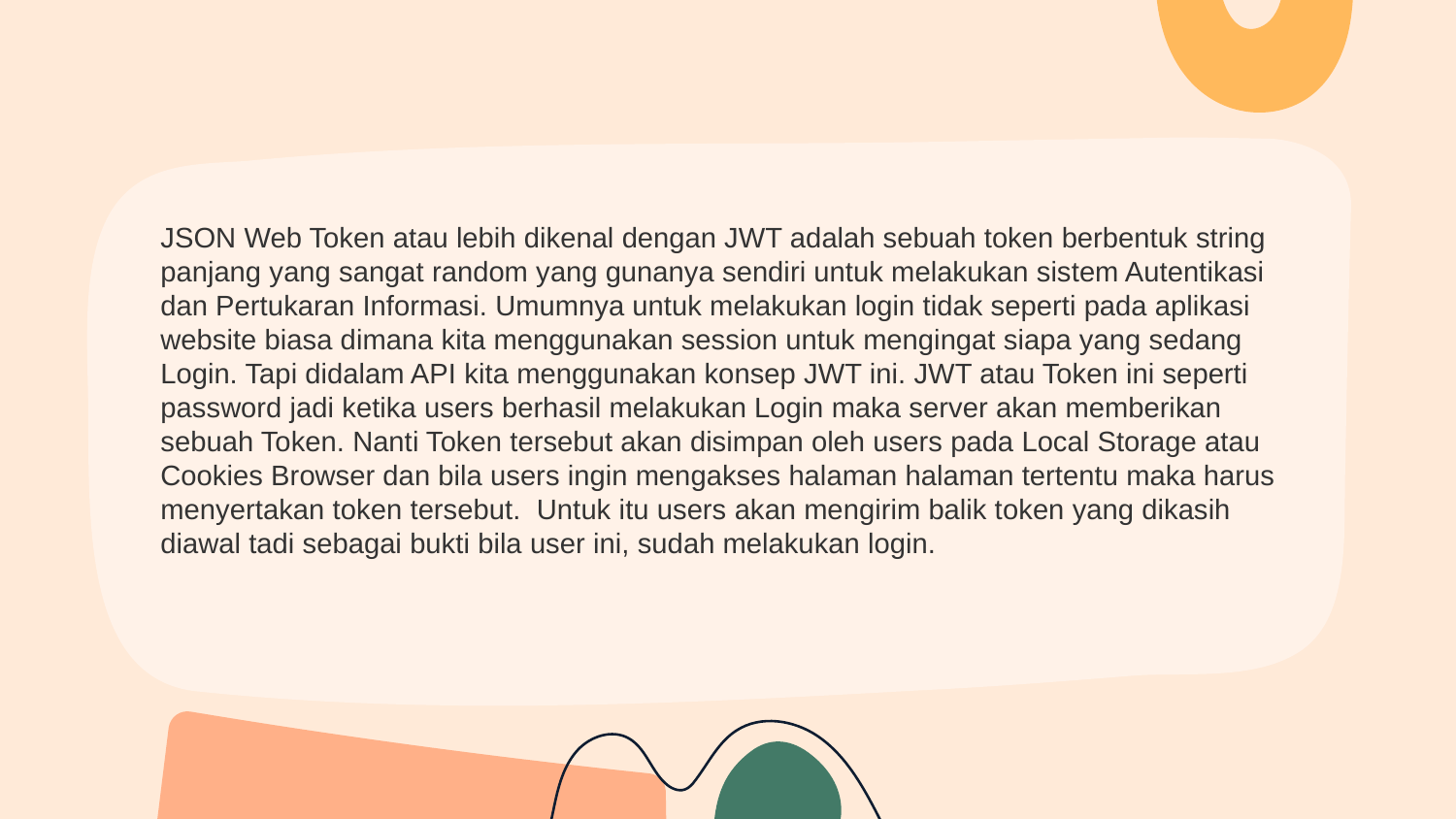

JSON Web Token atau lebih dikenal dengan JWT adalah sebuah token berbentuk string panjang yang sangat random yang gunanya sendiri untuk melakukan sistem Autentikasi dan Pertukaran Informasi. Umumnya untuk melakukan login tidak seperti pada aplikasi website biasa dimana kita menggunakan session untuk mengingat siapa yang sedang Login. Tapi didalam API kita menggunakan konsep JWT ini. JWT atau Token ini seperti password jadi ketika users berhasil melakukan Login maka server akan memberikan sebuah Token. Nanti Token tersebut akan disimpan oleh users pada Local Storage atau Cookies Browser dan bila users ingin mengakses halaman halaman tertentu maka harus menyertakan token tersebut.  Untuk itu users akan mengirim balik token yang dikasih diawal tadi sebagai bukti bila user ini, sudah melakukan login.